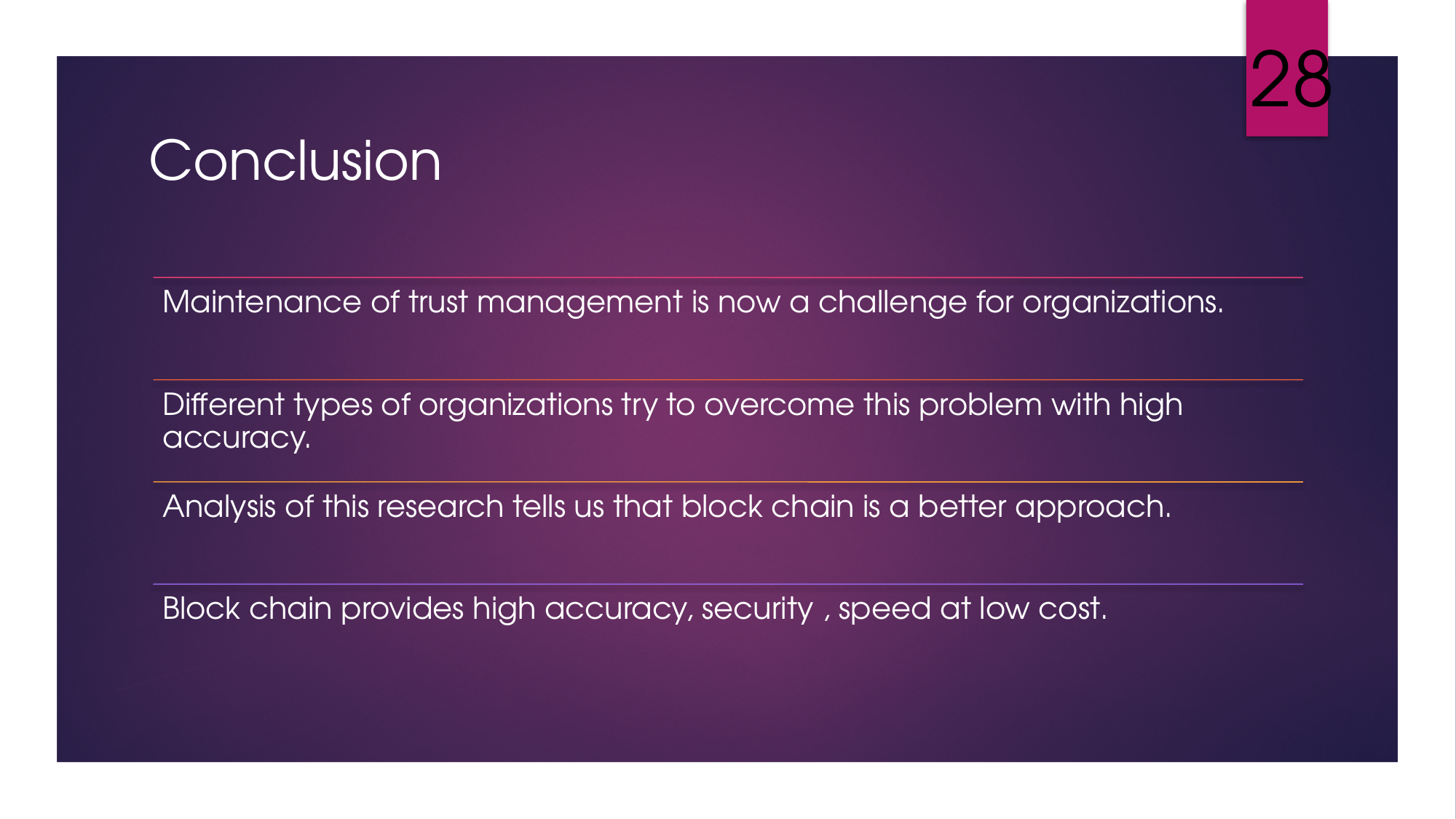

28
# Conclusion
Maintenance of trust management is now a challenge for organizations.
Different types of organizations try to overcome this problem with high accuracy.
Analysis of this research tells us that block chain is a better approach.
Block chain provides high accuracy, security , speed at low cost.